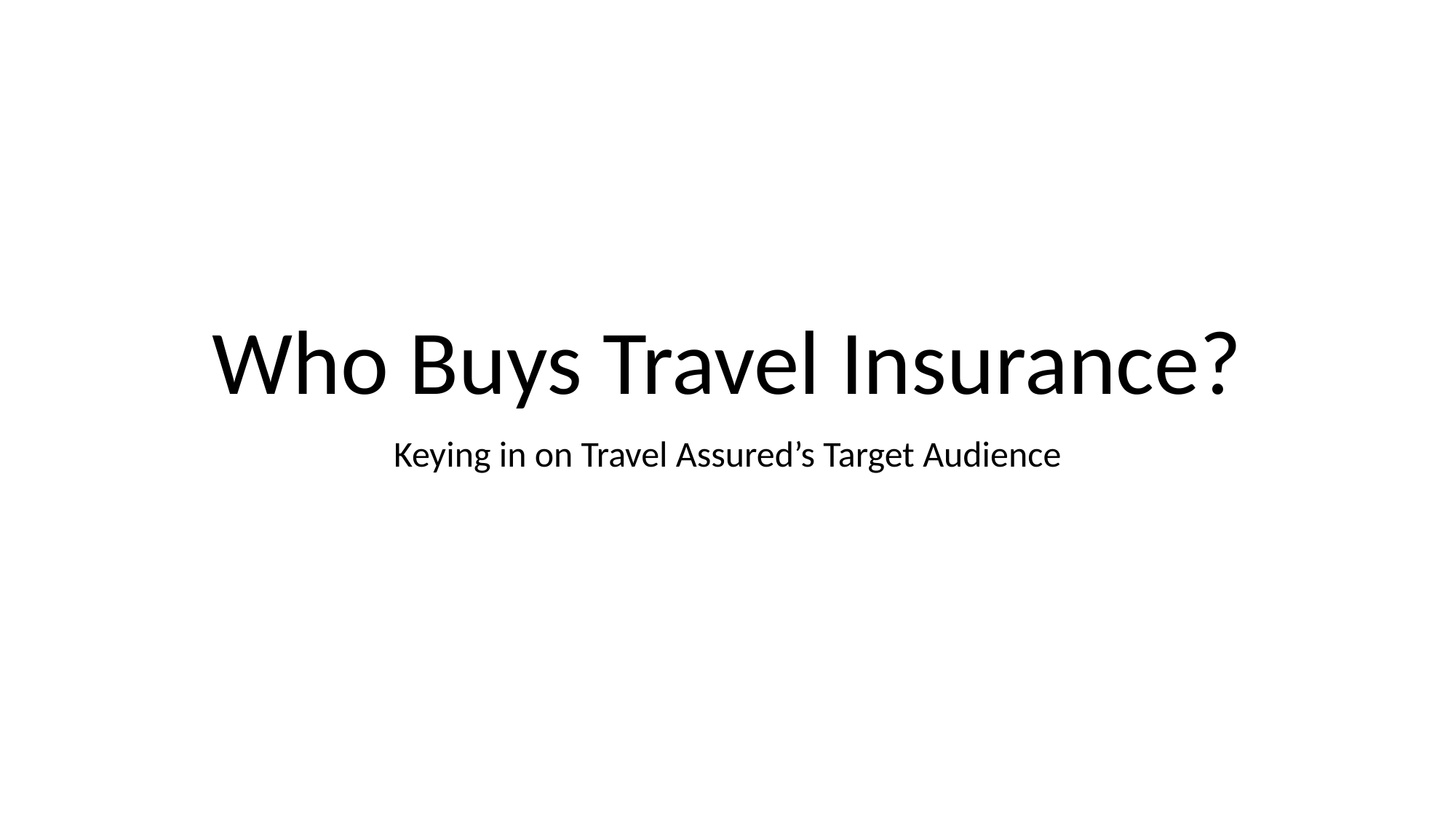

# Who Buys Travel Insurance?
Keying in on Travel Assured’s Target Audience